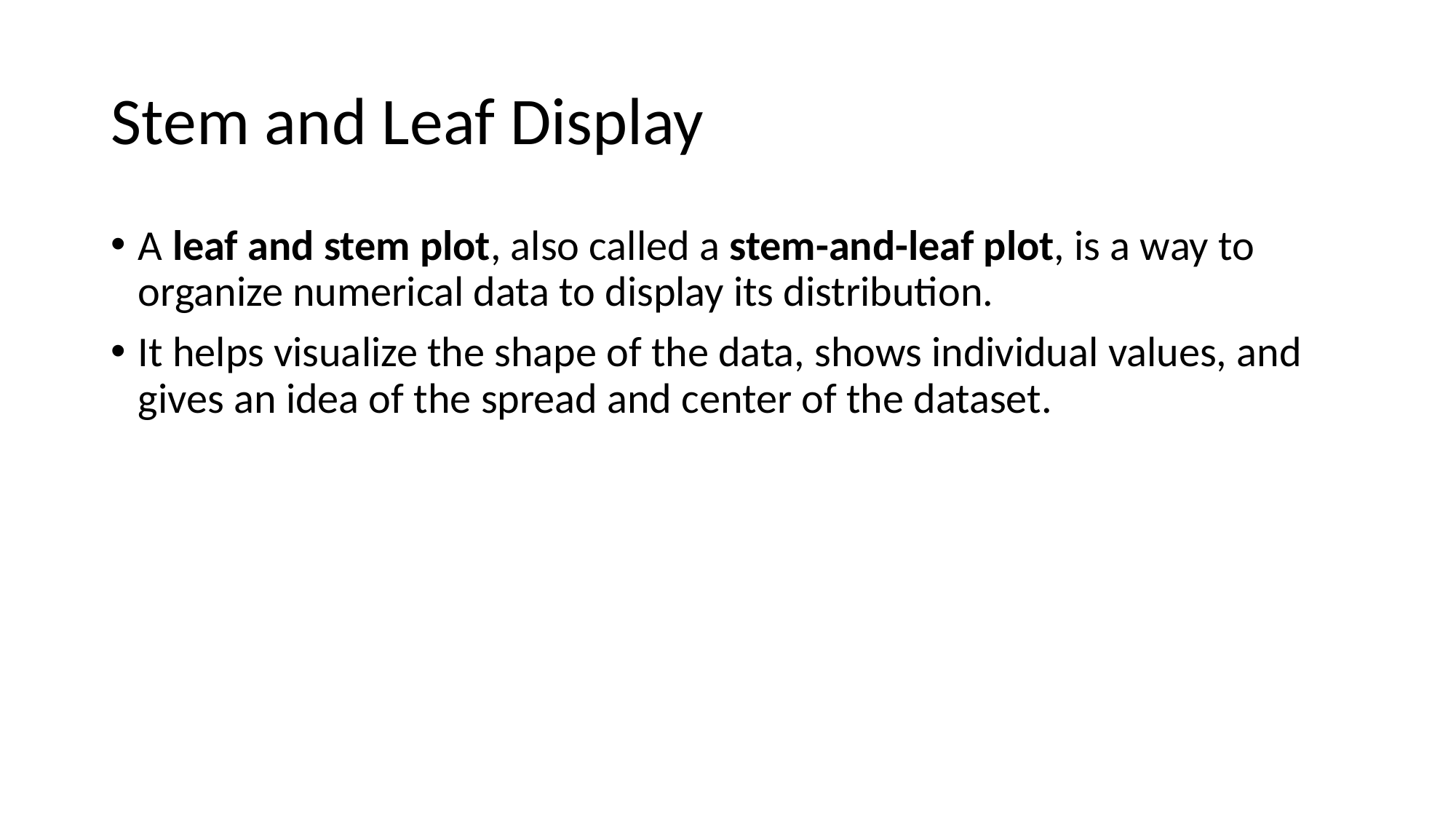

# Stem and Leaf Display
A leaf and stem plot, also called a stem-and-leaf plot, is a way to organize numerical data to display its distribution.
It helps visualize the shape of the data, shows individual values, and gives an idea of the spread and center of the dataset.